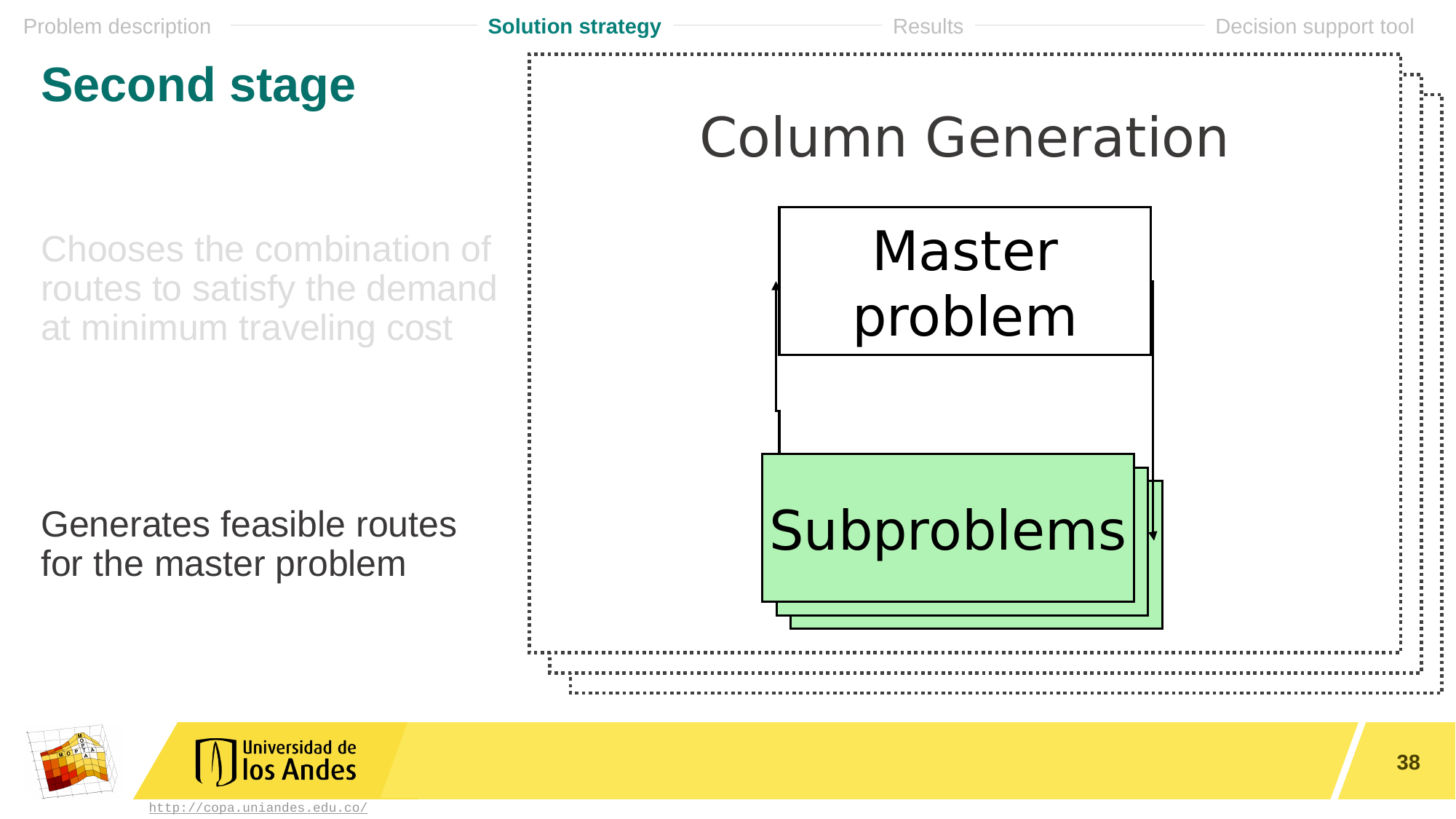

# Second stage

Column Generation

Master problem
Subproblems

Chooses the combination of routes to satisfy the demand at minimum traveling cost

Generates feasible routes for the master problem